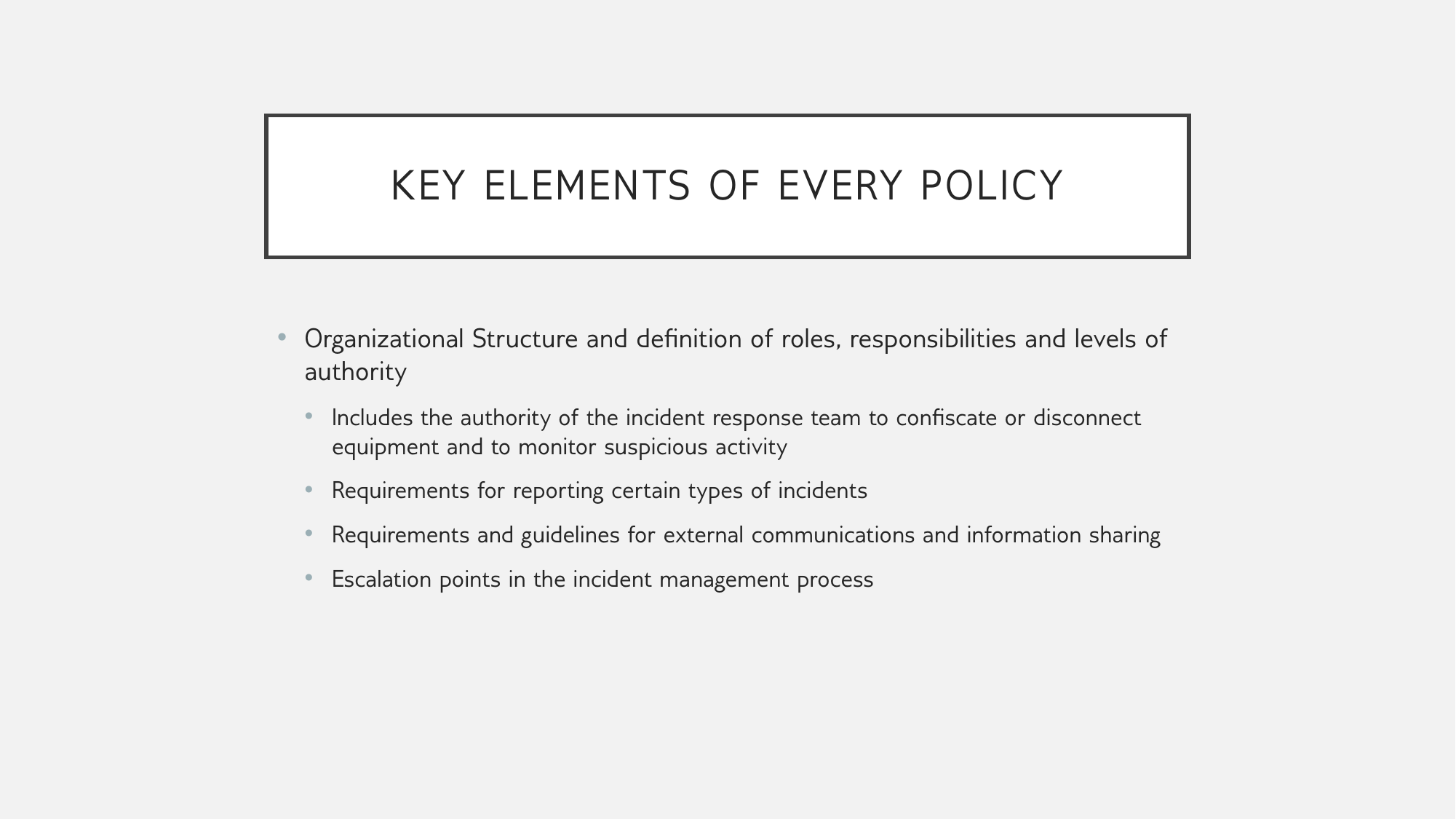

# Key elements of every policy
Organizational Structure and definition of roles, responsibilities and levels of authority
Includes the authority of the incident response team to confiscate or disconnect equipment and to monitor suspicious activity
Requirements for reporting certain types of incidents
Requirements and guidelines for external communications and information sharing
Escalation points in the incident management process